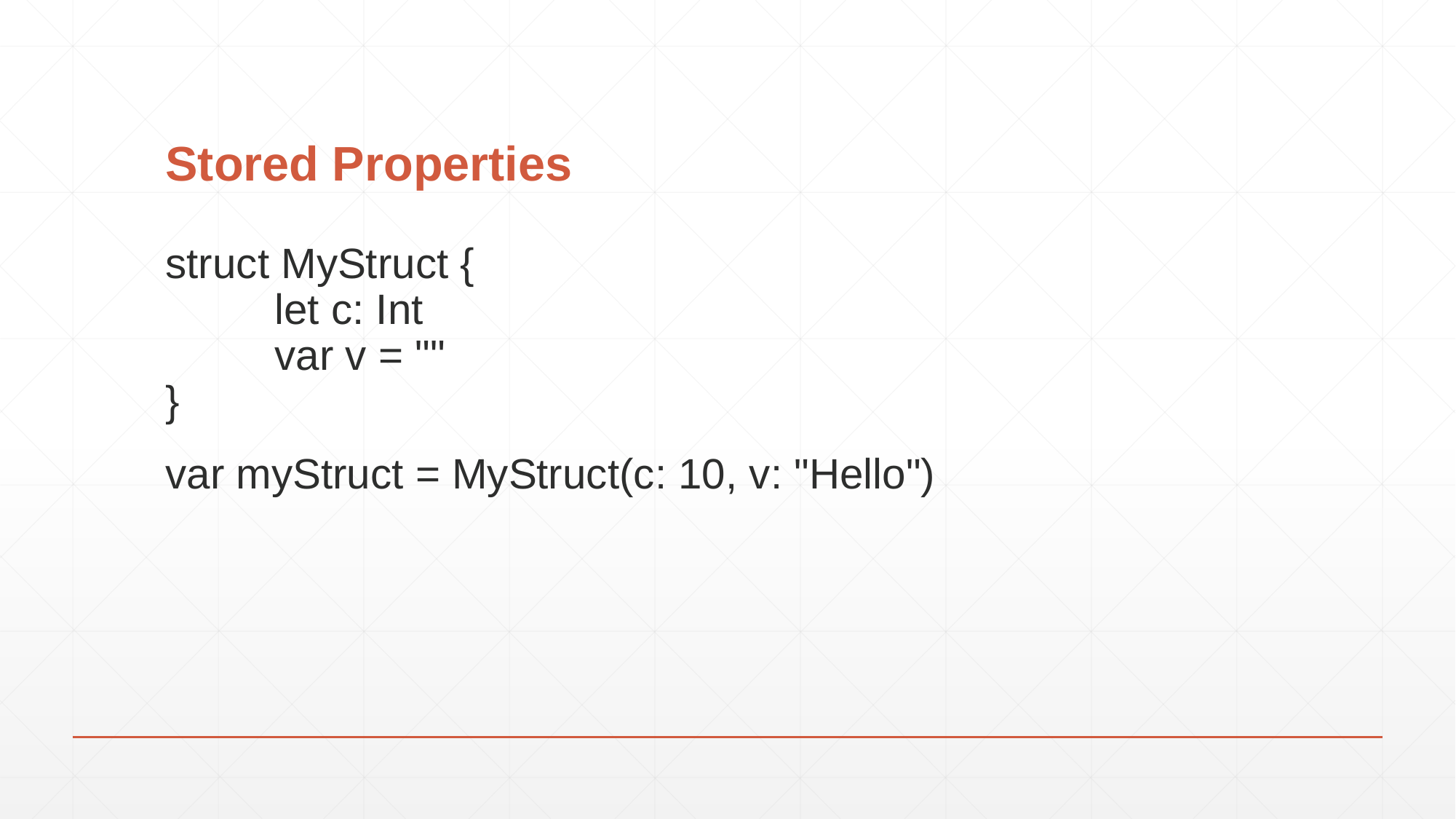

# Stored Properties
struct MyStruct {
	let c: Int
	var v = ""
}
var myStruct = MyStruct(c: 10, v: "Hello")